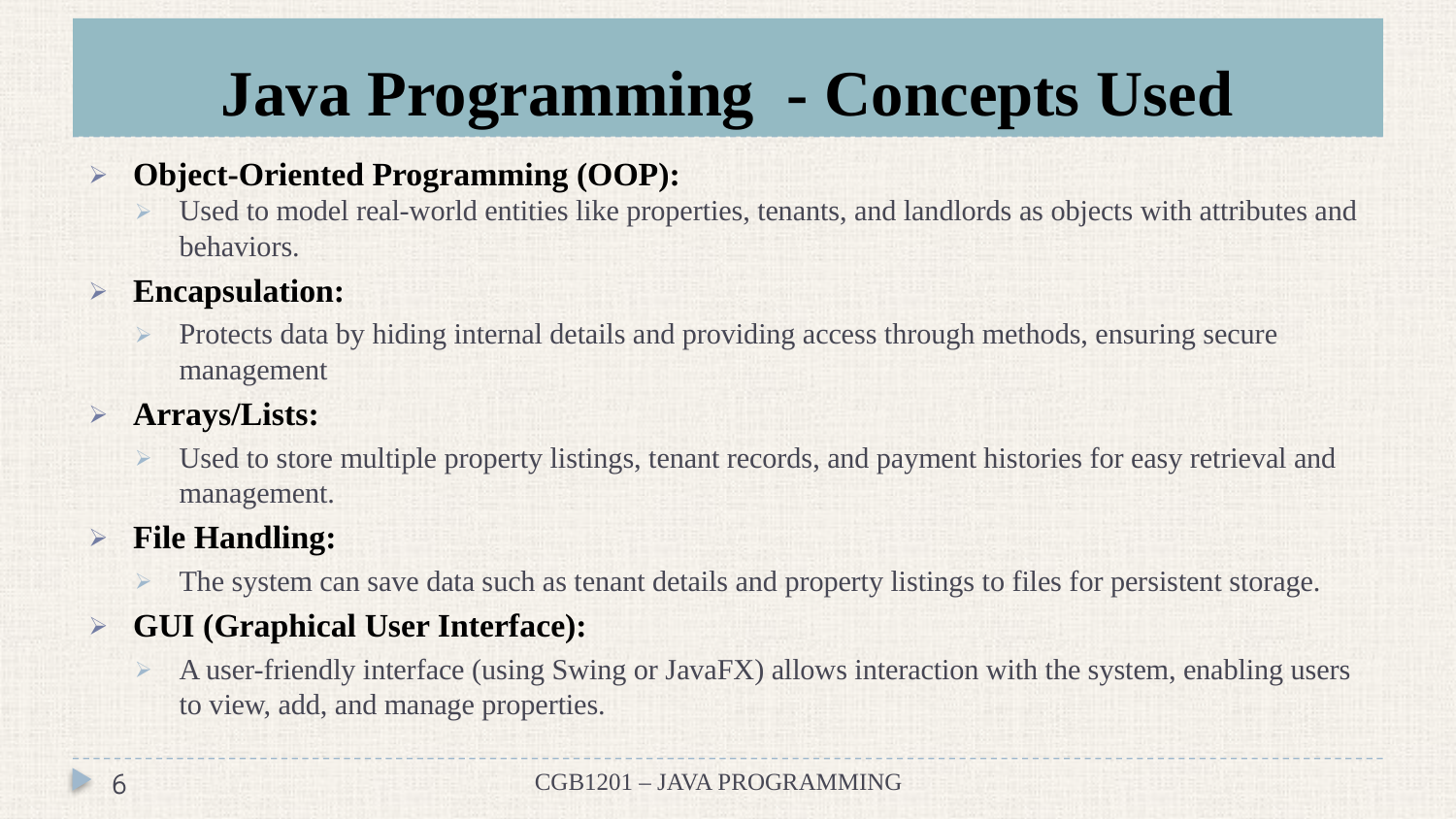

# Java Programming  - Concepts Used
Object-Oriented Programming (OOP):
Used to model real-world entities like properties, tenants, and landlords as objects with attributes and behaviors.
Encapsulation:
Protects data by hiding internal details and providing access through methods, ensuring secure management
Arrays/Lists:
Used to store multiple property listings, tenant records, and payment histories for easy retrieval and management.
File Handling:
The system can save data such as tenant details and property listings to files for persistent storage.
GUI (Graphical User Interface):
A user-friendly interface (using Swing or JavaFX) allows interaction with the system, enabling users to view, add, and manage properties.

6
CGB1201 – JAVA PROGRAMMING